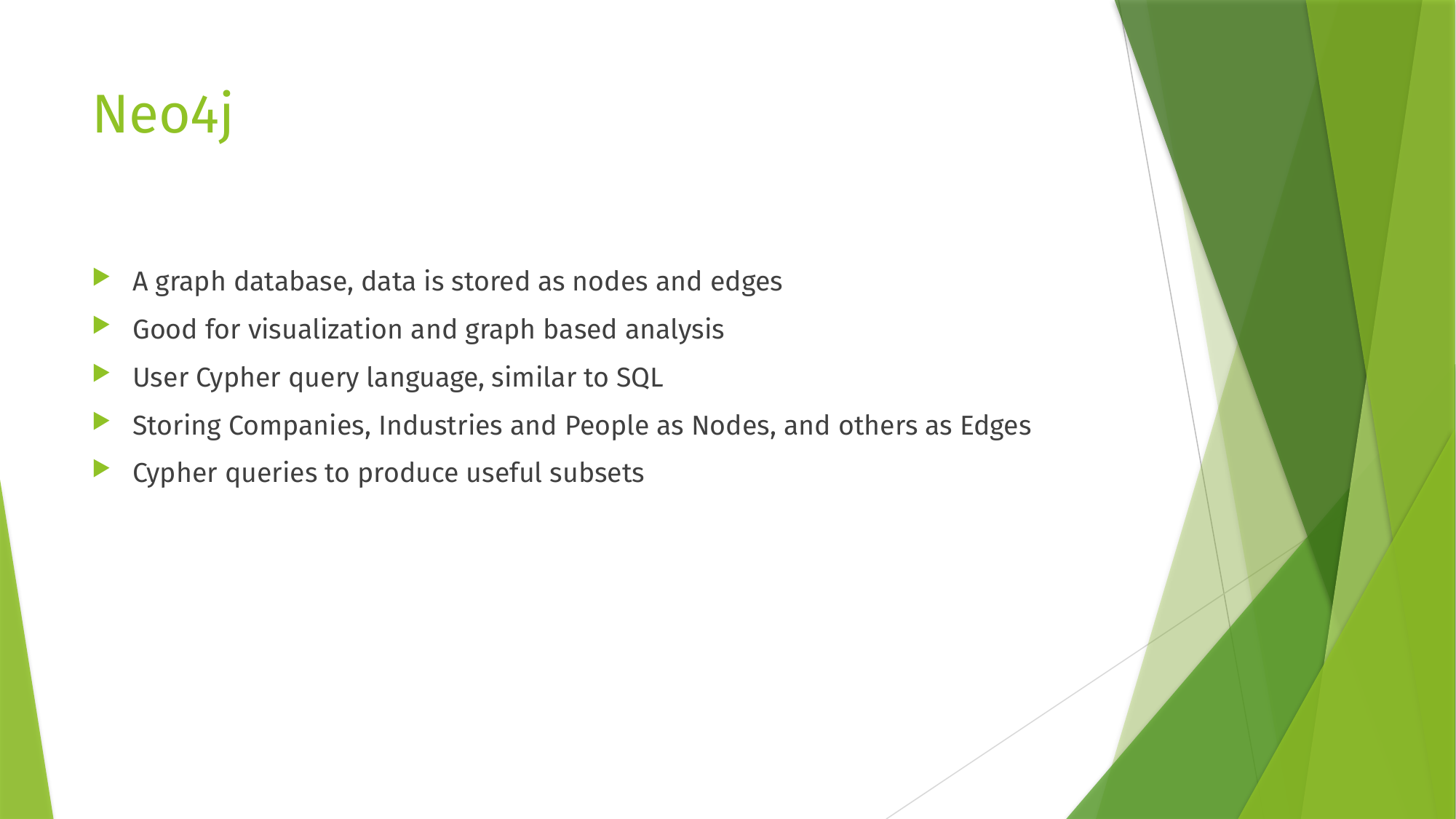

# Neo4j
A graph database, data is stored as nodes and edges
Good for visualization and graph based analysis
User Cypher query language, similar to SQL
Storing Companies, Industries and People as Nodes, and others as Edges
Cypher queries to produce useful subsets